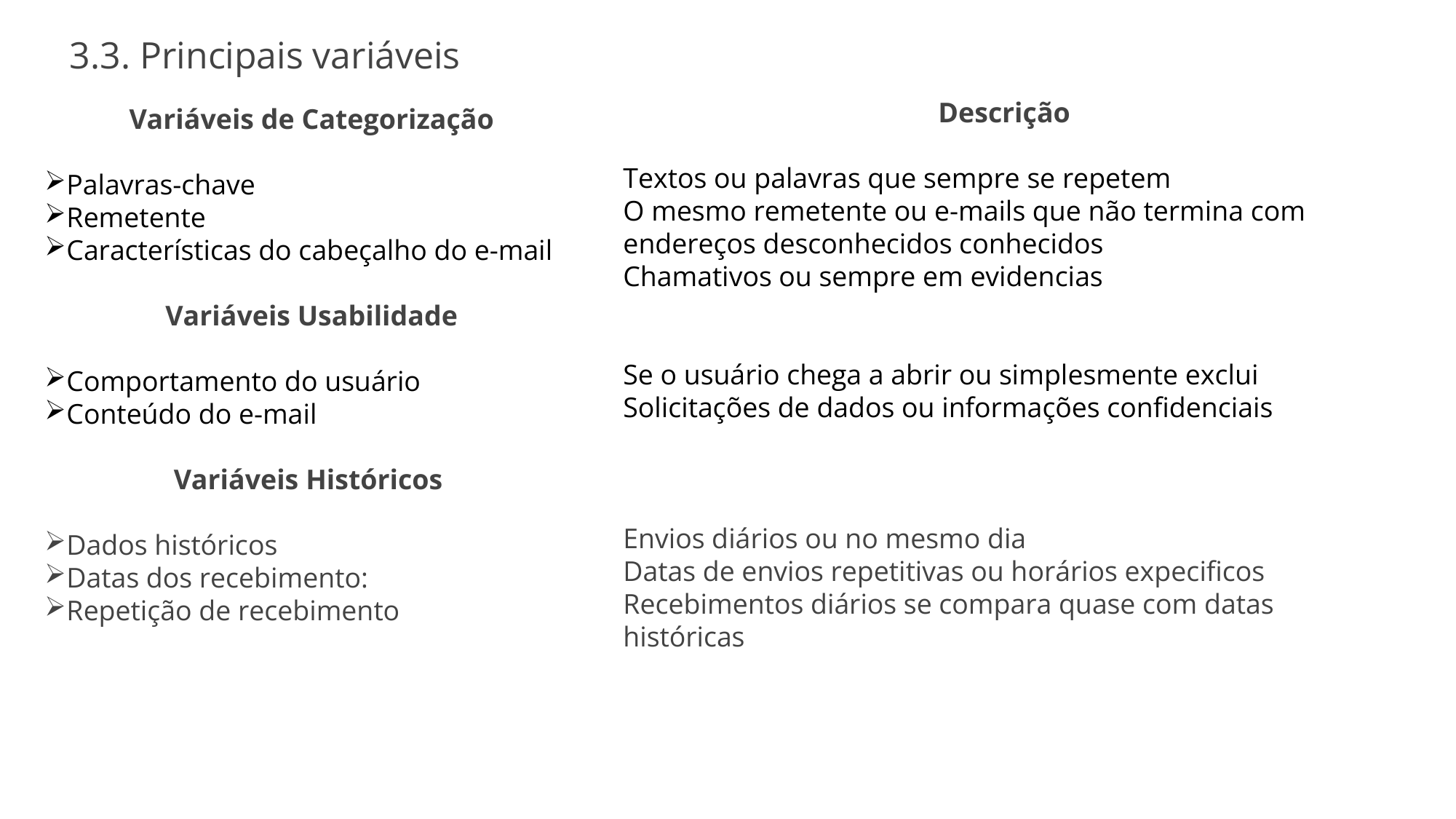

3.3. Principais variáveis
Descrição

Textos ou palavras que sempre se repetem
O mesmo remetente ou e-mails que não termina com endereços desconhecidos conhecidos
Chamativos ou sempre em evidencias

Se o usuário chega a abrir ou simplesmente exclui
Solicitações de dados ou informações confidenciais

Envios diários ou no mesmo dia
Datas de envios repetitivas ou horários expecificos
Recebimentos diários se compara quase com datas históricas

Variáveis de Categorização

Palavras-chave
Remetente
Características do cabeçalho do e-mail

Variáveis Usabilidade

Comportamento do usuário
Conteúdo do e-mail

Variáveis Históricos

Dados históricos
Datas dos recebimento:
Repetição de recebimento